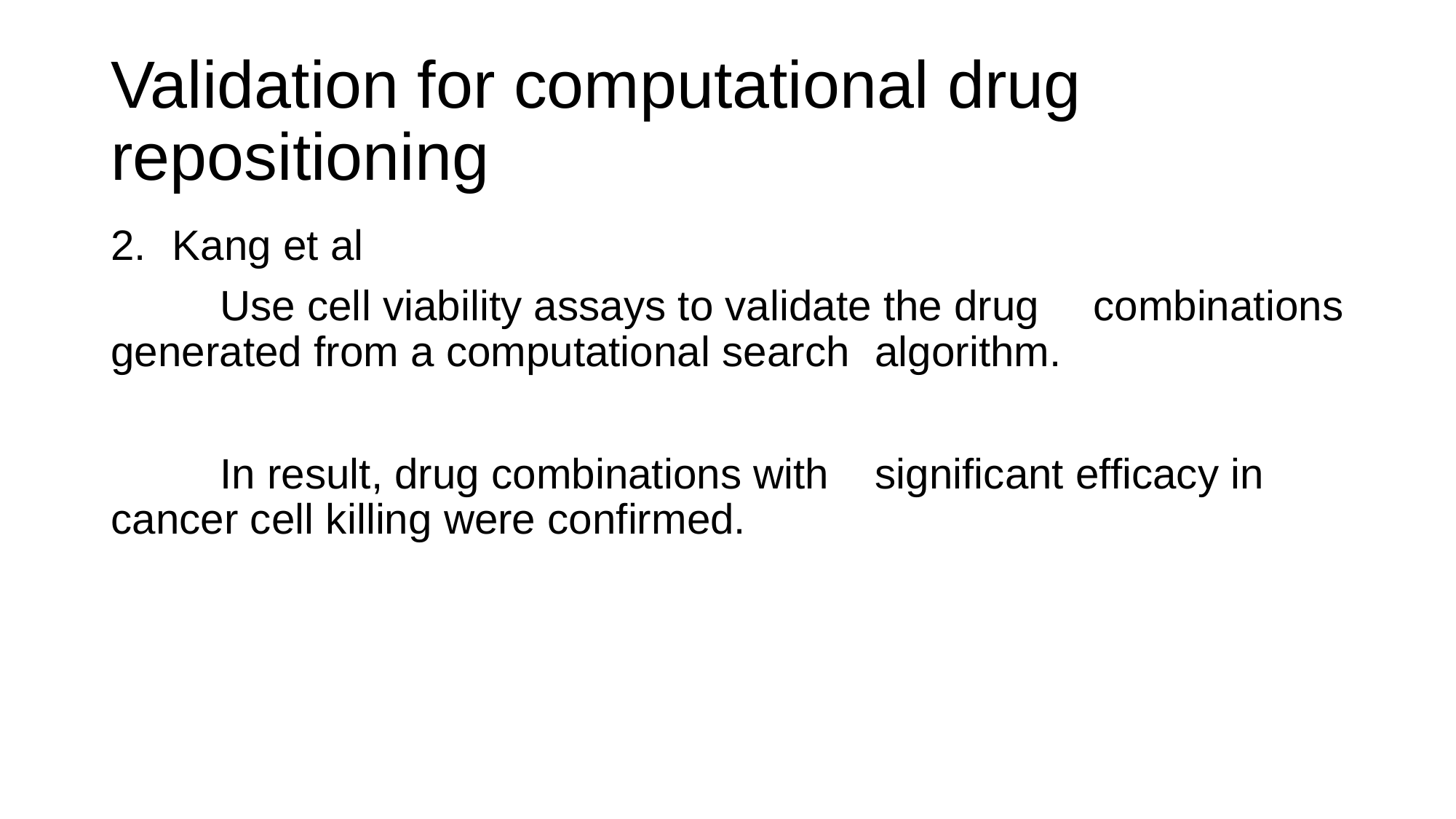

# Validation for computational drug repositioning
Kang et al
	Use cell viability assays to validate the drug 	combinations generated from a computational search 	algorithm.

	In result, drug combinations with	significant efficacy in 	cancer cell killing were confirmed.